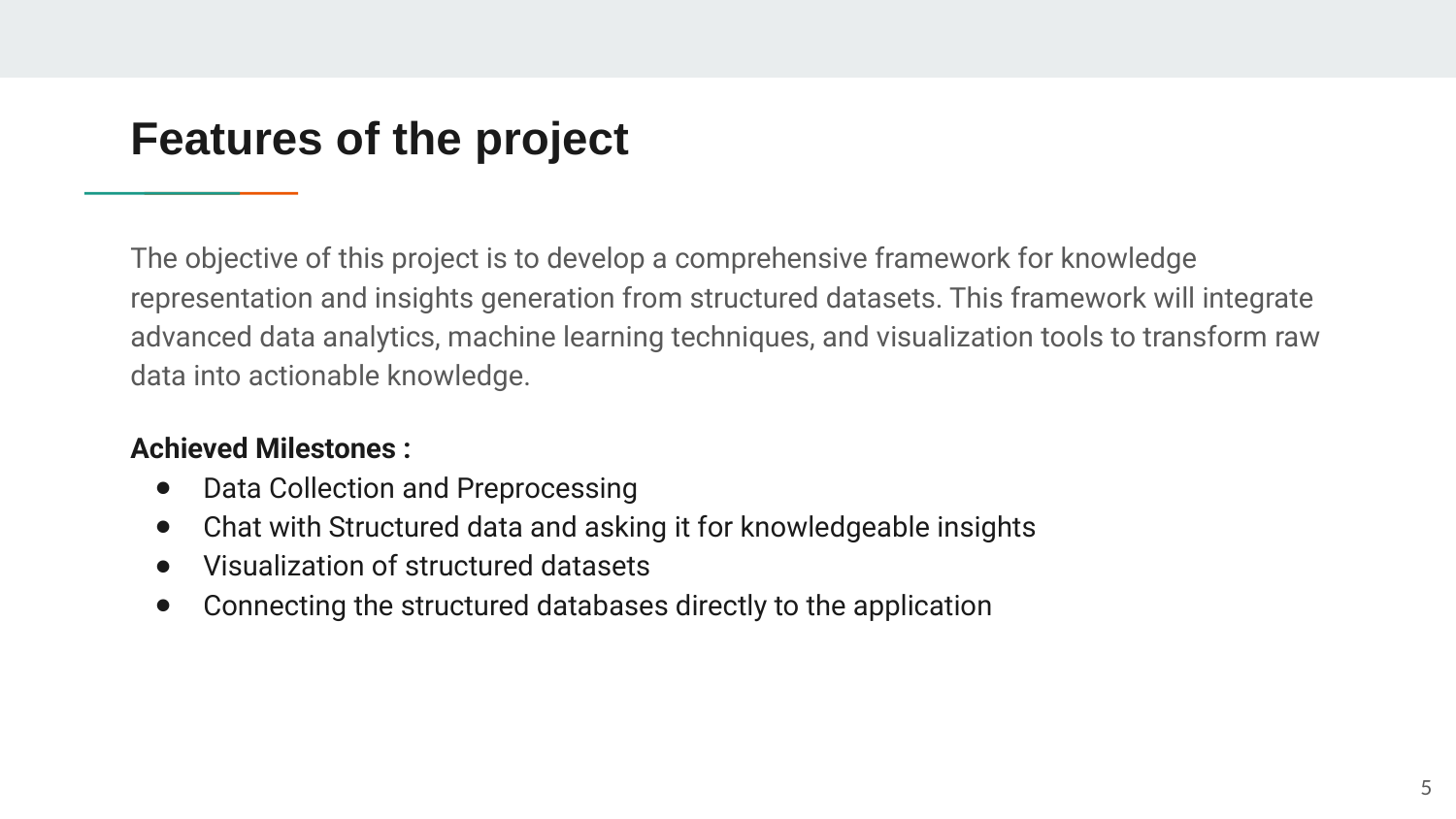

# Features of the project
The objective of this project is to develop a comprehensive framework for knowledge representation and insights generation from structured datasets. This framework will integrate advanced data analytics, machine learning techniques, and visualization tools to transform raw data into actionable knowledge.

Achieved Milestones :
Data Collection and Preprocessing
Chat with Structured data and asking it for knowledgeable insights
Visualization of structured datasets
Connecting the structured databases directly to the application

5